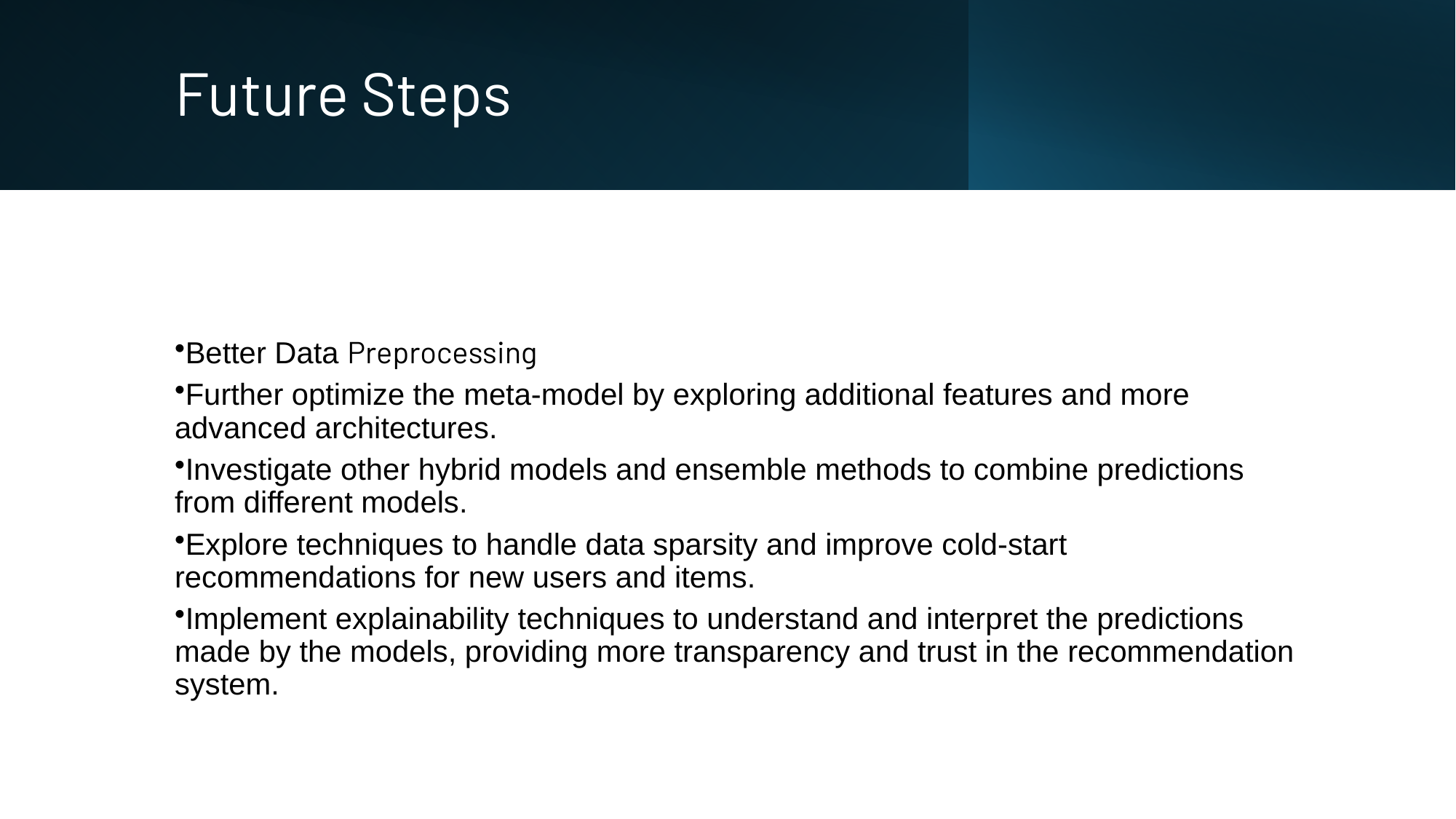

# Future Steps

Better Data Preprocessing
Further optimize the meta-model by exploring additional features and more advanced architectures.
Investigate other hybrid models and ensemble methods to combine predictions from different models.
Explore techniques to handle data sparsity and improve cold-start recommendations for new users and items.
Implement explainability techniques to understand and interpret the predictions made by the models, providing more transparency and trust in the recommendation system.